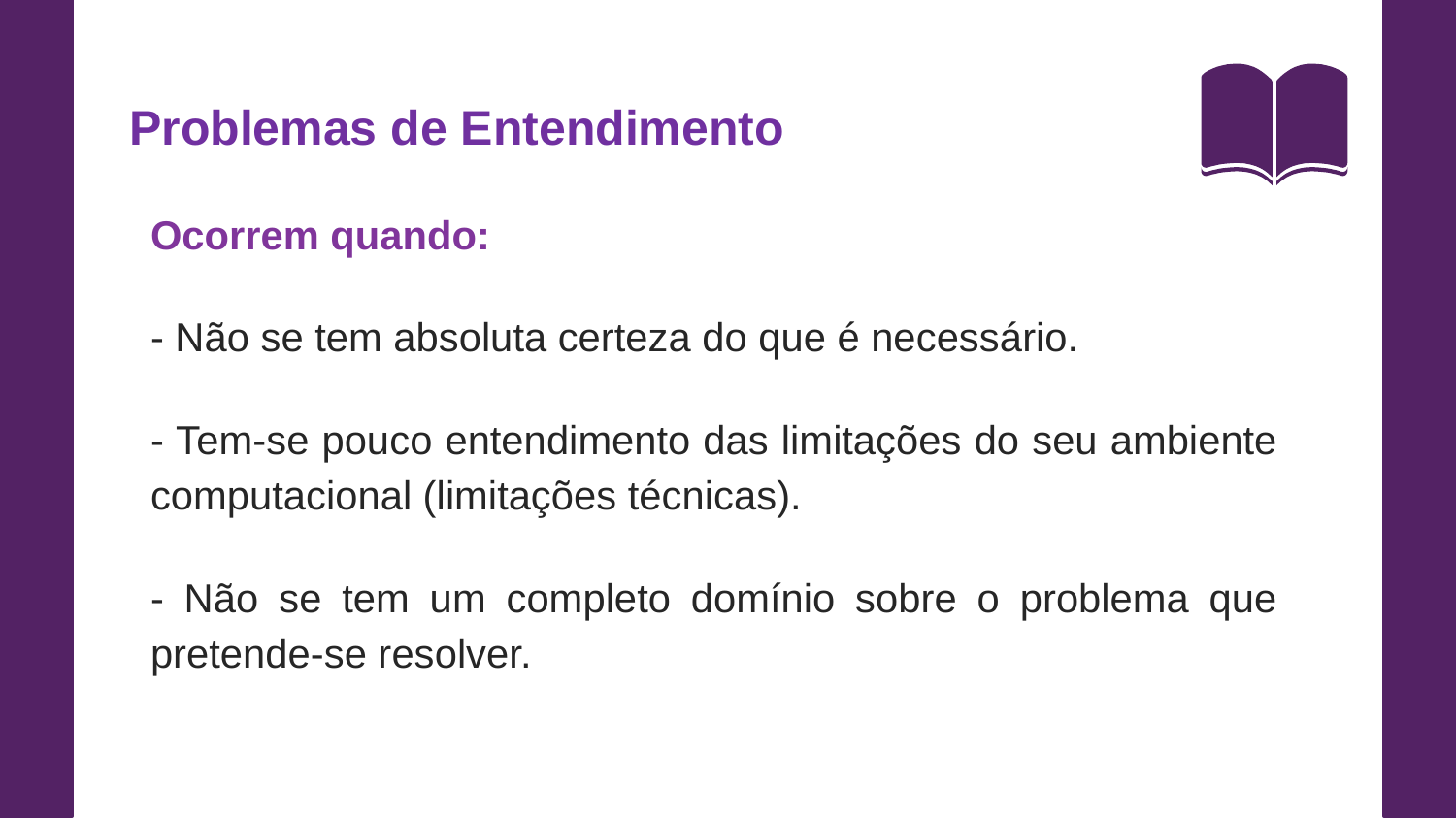

Problemas de Entendimento

Ocorrem quando:

- Não se tem absoluta certeza do que é necessário.

- Tem-se pouco entendimento das limitações do seu ambiente computacional (limitações técnicas).

- Não se tem um completo domínio sobre o problema que pretende-se resolver.